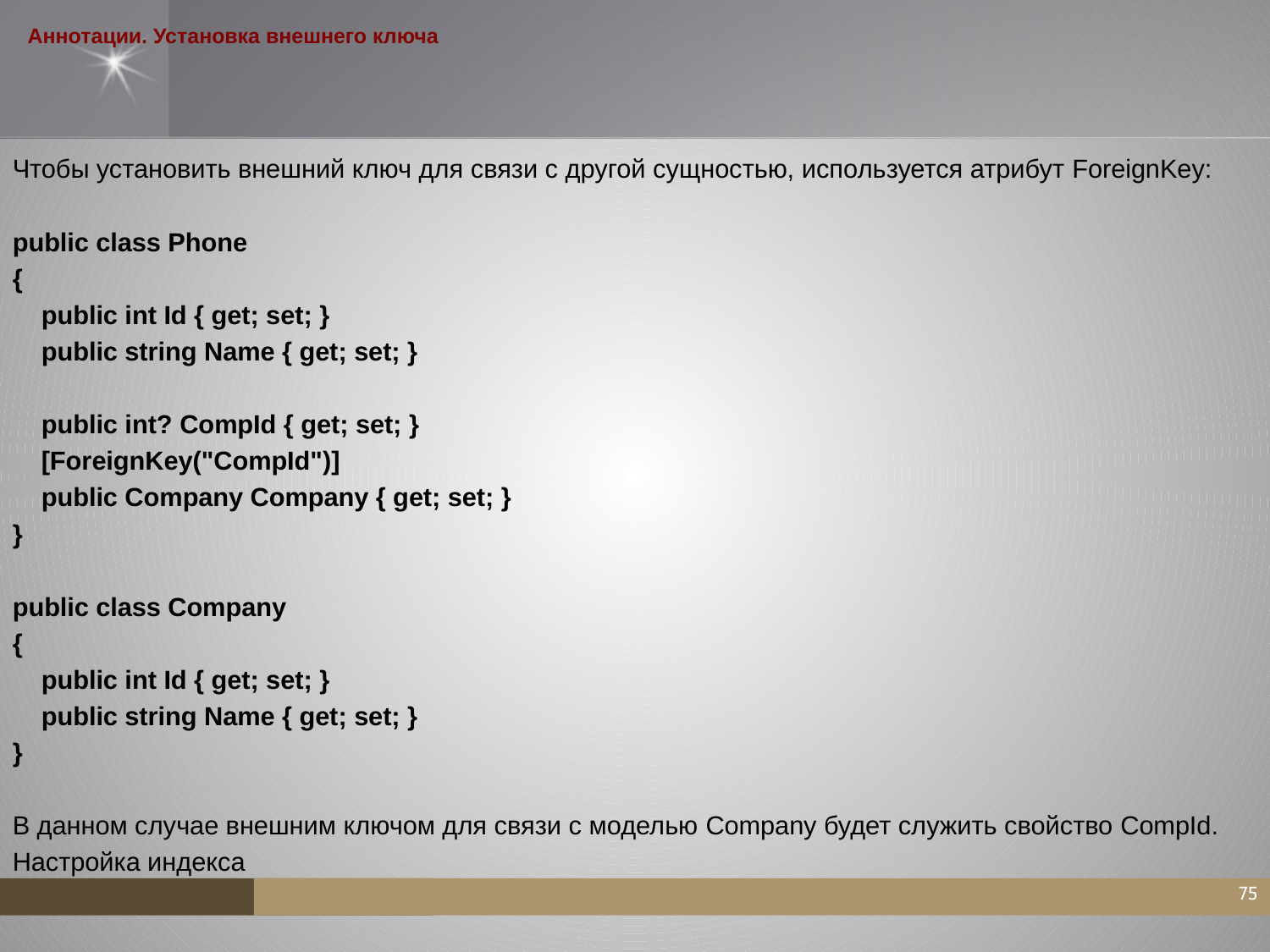

# Аннотации. Установка внешнего ключа
Чтобы установить внешний ключ для связи с другой сущностью, используется атрибут ForeignKey:

public class Phone
{
    public int Id { get; set; }
    public string Name { get; set; }

    public int? CompId { get; set; }
    [ForeignKey("CompId")]
    public Company Company { get; set; }
}

public class Company
{
    public int Id { get; set; }
    public string Name { get; set; }
}

В данном случае внешним ключом для связи с моделью Company будет служить свойство CompId.
Настройка индекса
75